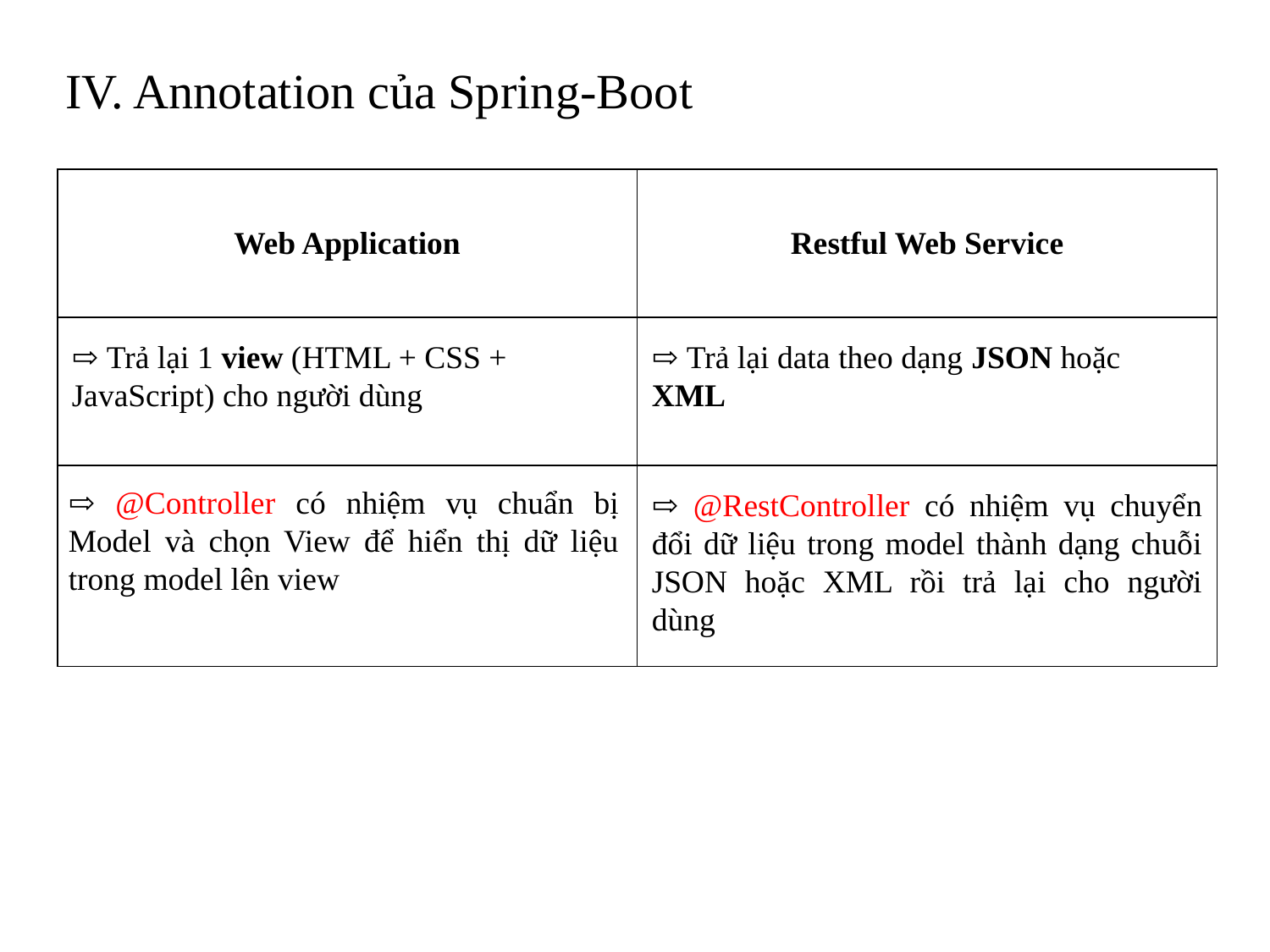

IV. Annotation của Spring-Boot
| Web Application | Restful Web Service |
| --- | --- |
|  |  |
|  |  |
⇨ Trả lại 1 view (HTML + CSS + JavaScript) cho người dùng
⇨ Trả lại data theo dạng JSON hoặc XML
⇨ @Controller có nhiệm vụ chuẩn bị Model và chọn View để hiển thị dữ liệu trong model lên view
⇨ @RestController có nhiệm vụ chuyển đổi dữ liệu trong model thành dạng chuỗi JSON hoặc XML rồi trả lại cho người dùng